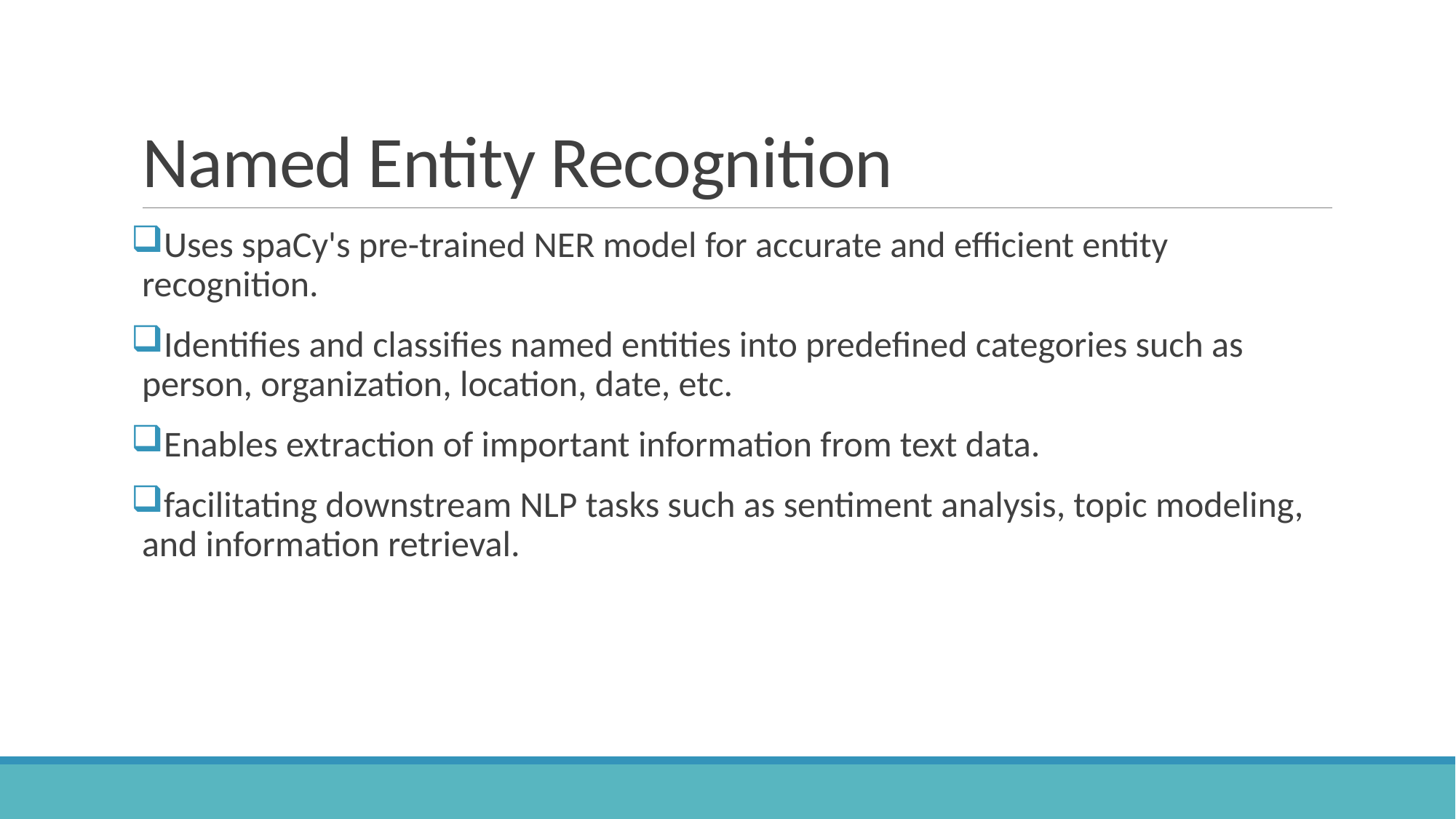

# Named Entity Recognition
Uses spaCy's pre-trained NER model for accurate and efficient entity recognition.
Identifies and classifies named entities into predefined categories such as person, organization, location, date, etc.
Enables extraction of important information from text data.
facilitating downstream NLP tasks such as sentiment analysis, topic modeling, and information retrieval.